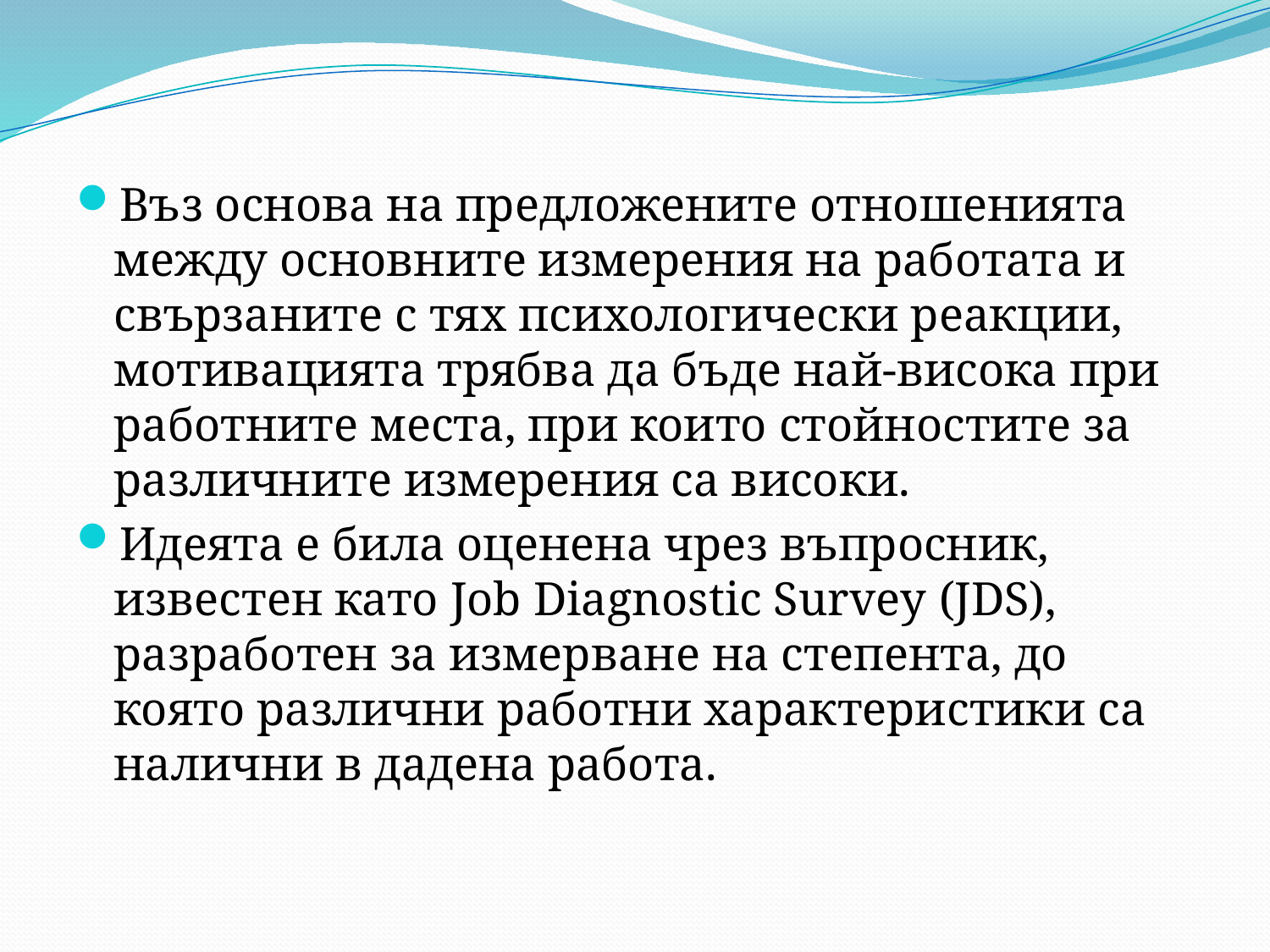

Въз основа на предложените отношенията между основните измерения на работата и свързаните с тях психологически реакции, мотивацията трябва да бъде най-висока при работните места, при които стойностите за различните измерения са високи.
Идеята е била оценена чрез въпросник, известен като Job Diagnostic Survey (JDS), разработен за измерване на степента, до която различни работни характеристики са налични в дадена работа.